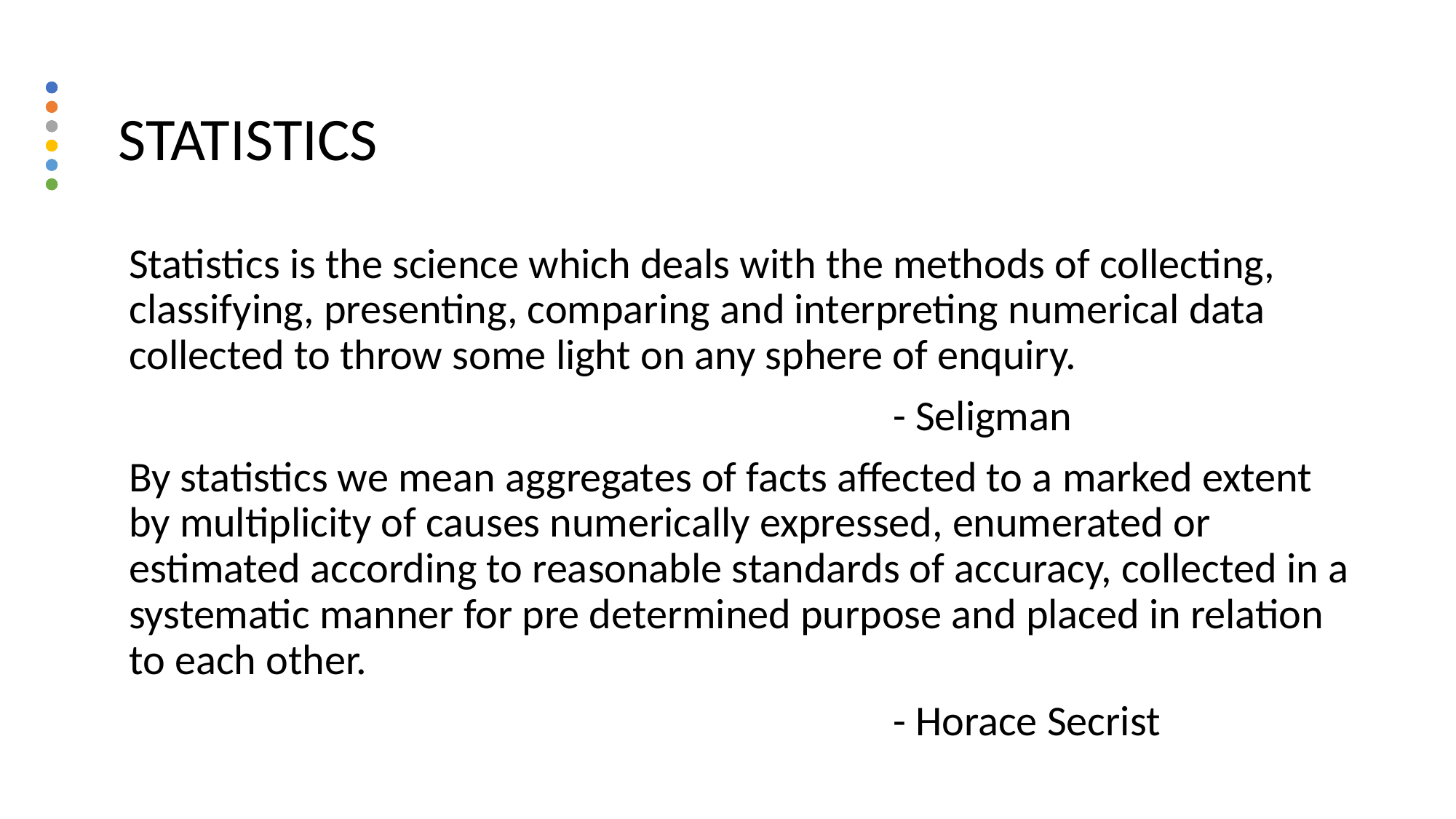

STATISTICS
﻿
Statistics is the science which deals with the methods of collecting, classifying, presenting, comparing and interpreting numerical data collected to throw some light on any sphere of enquiry.
							- Seligman
By statistics we mean aggregates of facts affected to a marked extent by multiplicity of causes numerically expressed, enumerated or estimated according to reasonable standards of accuracy, collected in a systematic manner for pre determined purpose and placed in relation to each other.
							- Horace Secrist